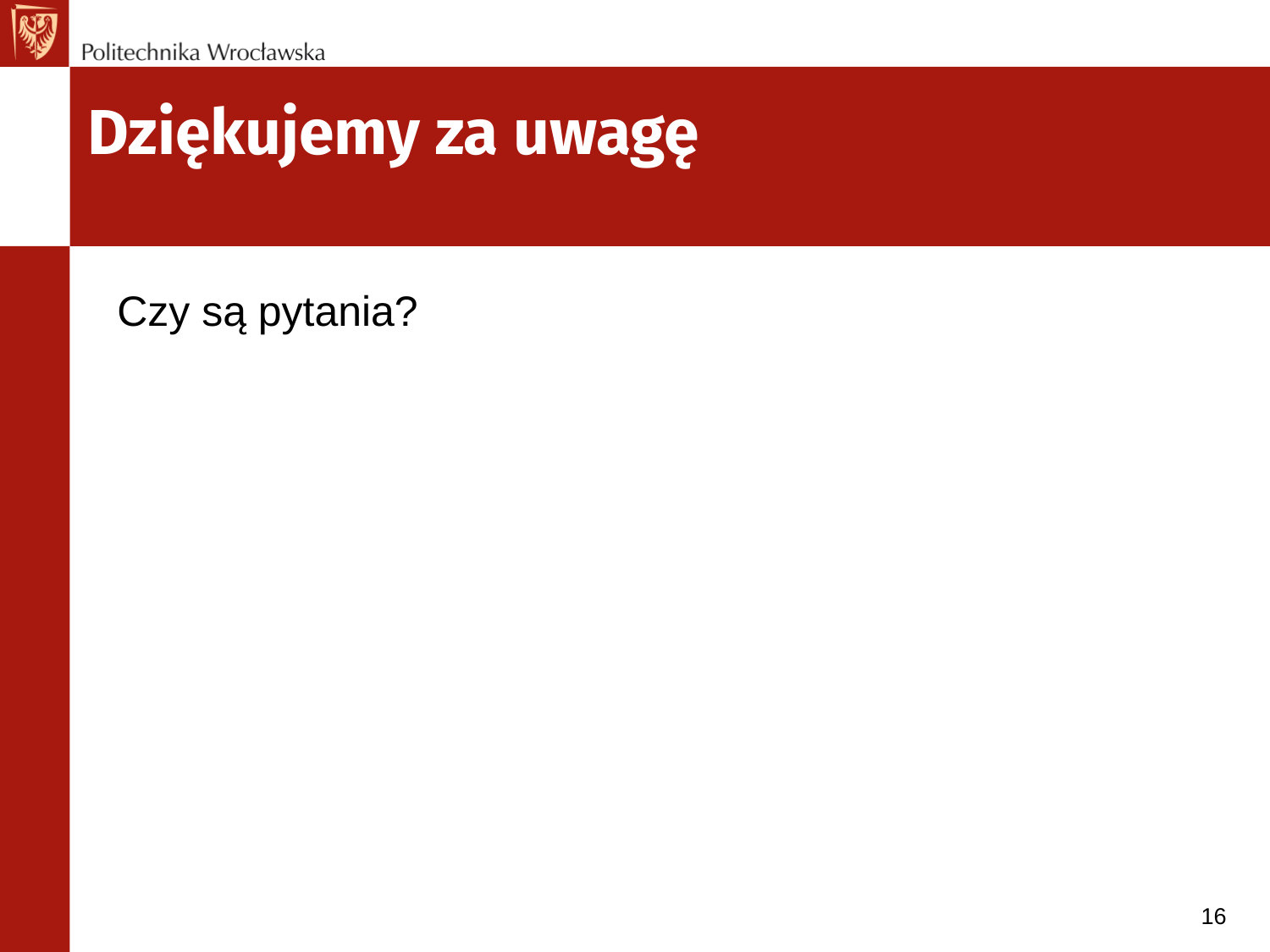

Dziękujemy za uwagę
Czy są pytania?
16